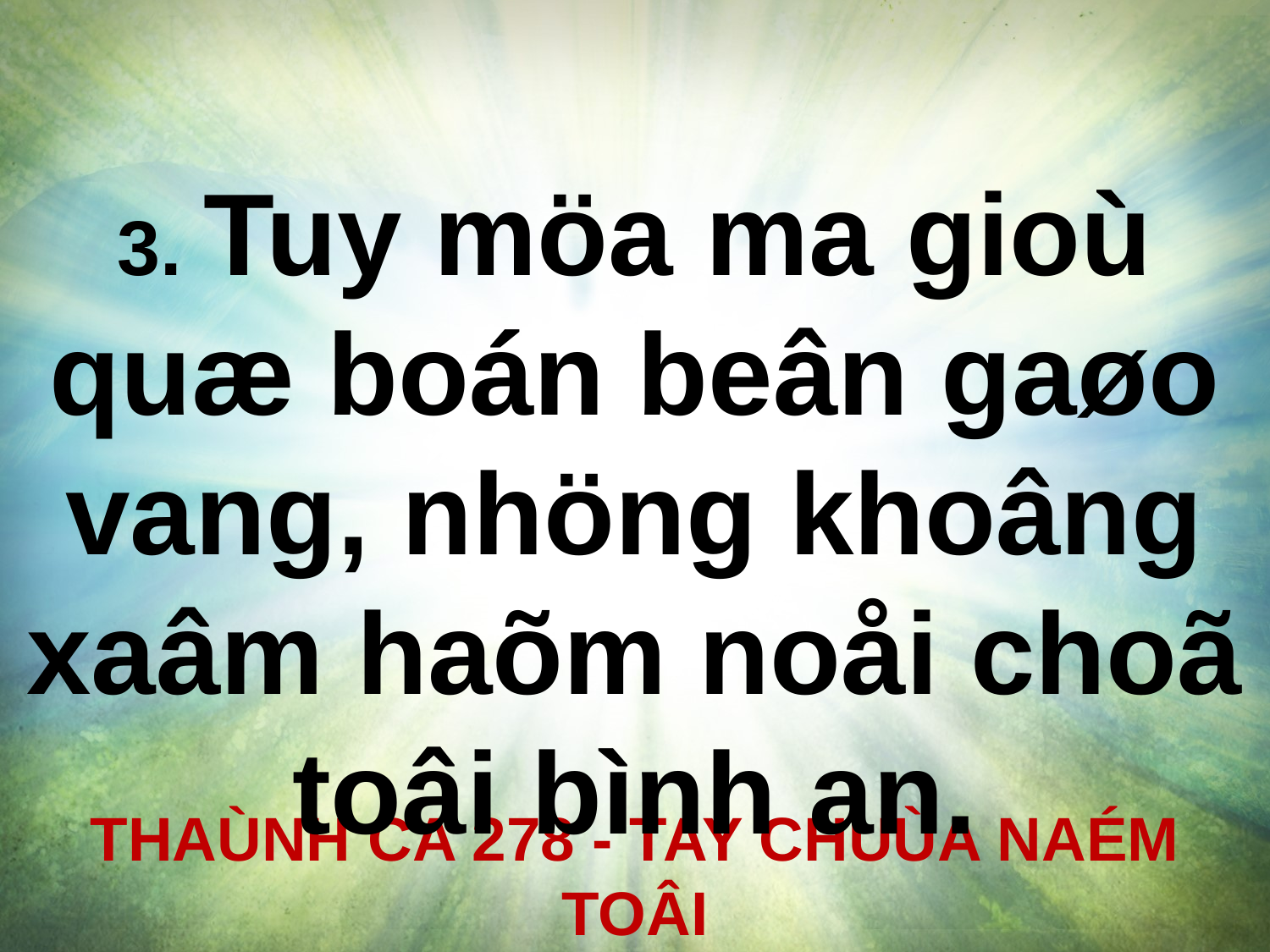

3. Tuy möa ma gioù quæ boán beân gaøo vang, nhöng khoâng xaâm haõm noåi choã toâi bình an.
THAÙNH CA 278 - TAY CHUÙA NAÉM TOÂI